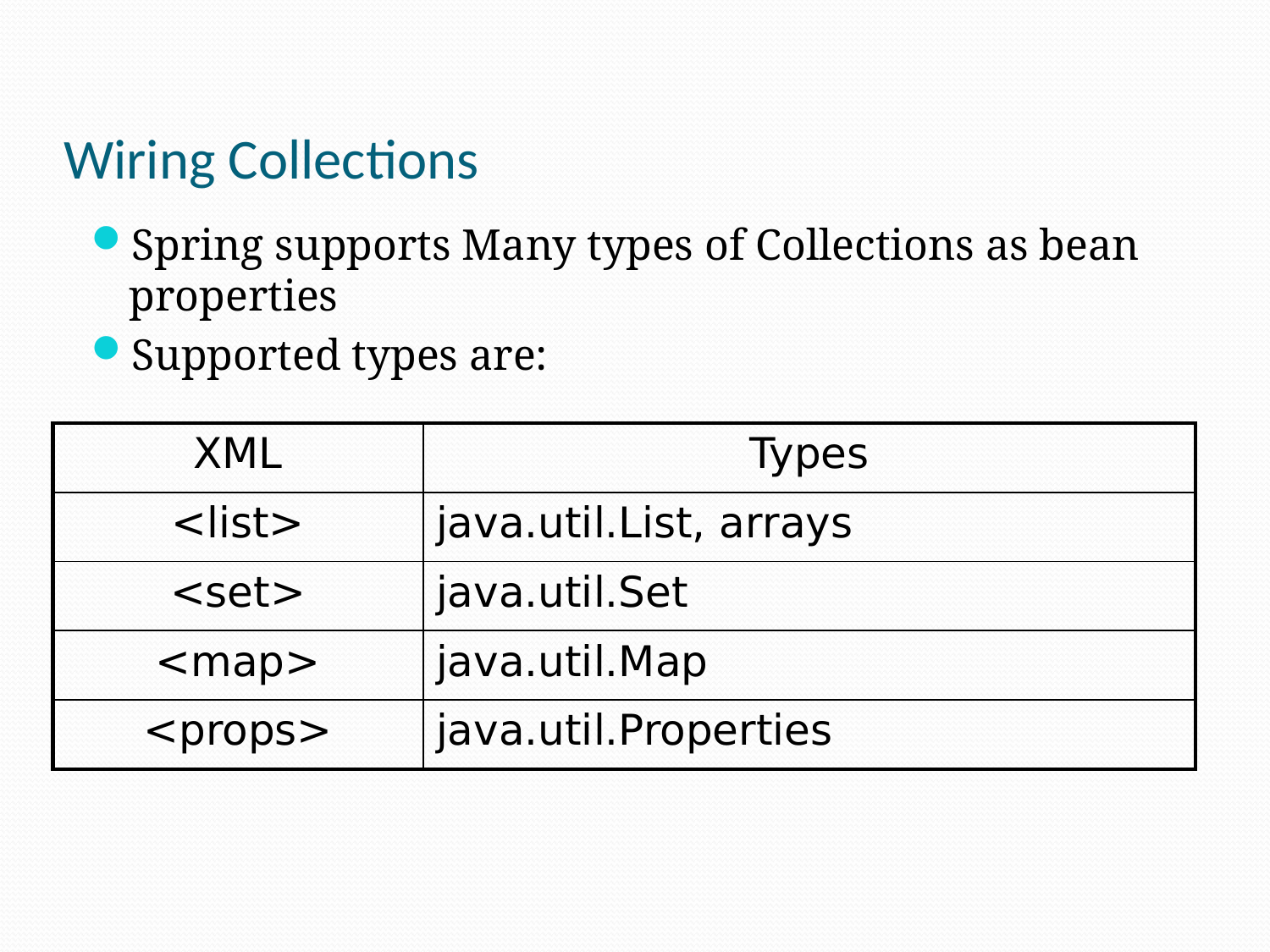

# Wiring Collections
Spring supports Many types of Collections as bean properties
Supported types are:

| XML | Types |
| --- | --- |
| <list> | java.util.List, arrays |
| <set> | java.util.Set |
| <map> | java.util.Map |
| <props> | java.util.Properties |